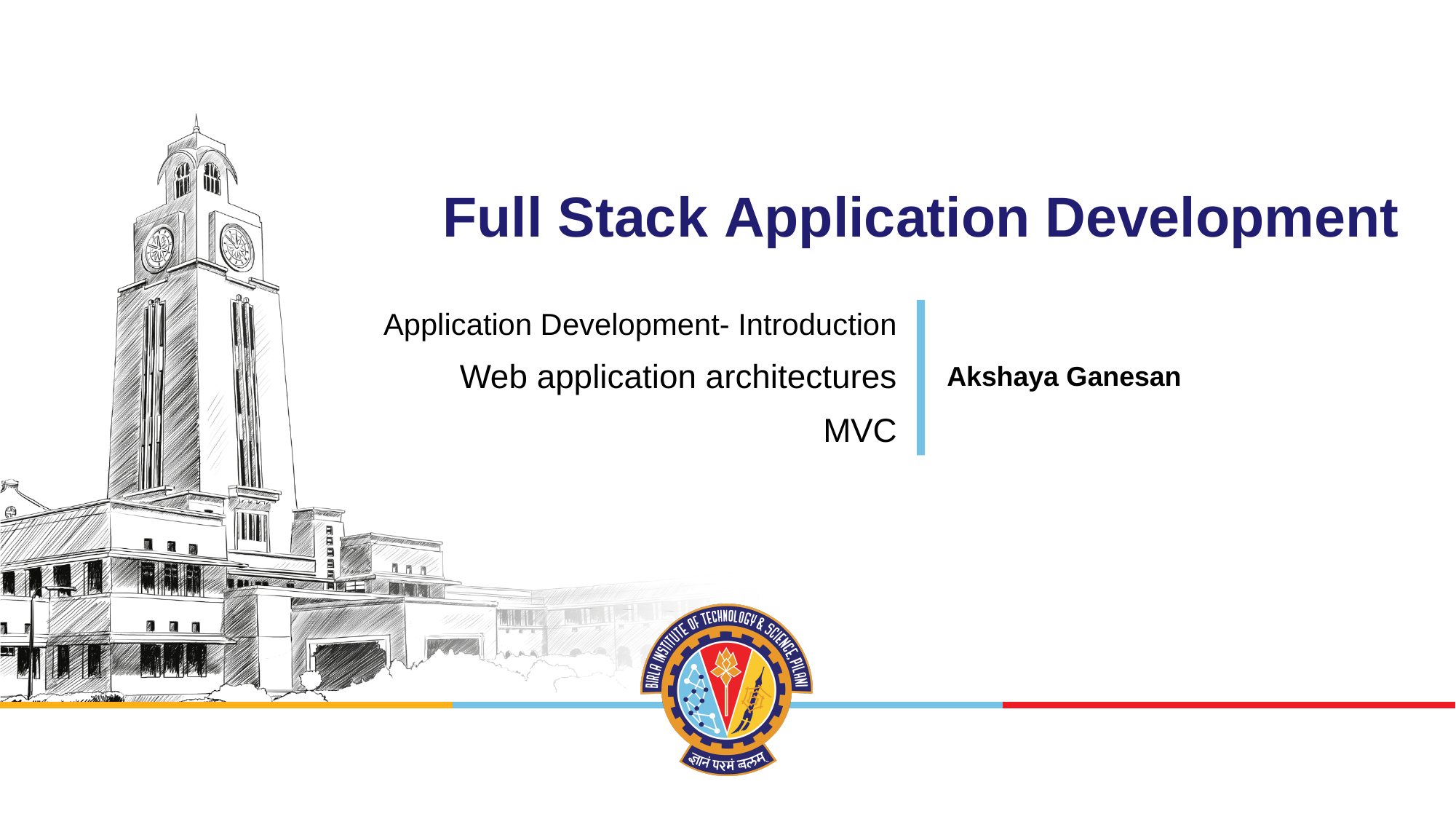

# Full Stack Application Development
Application Development- Introduction
Web application architectures
MVC
Akshaya Ganesan